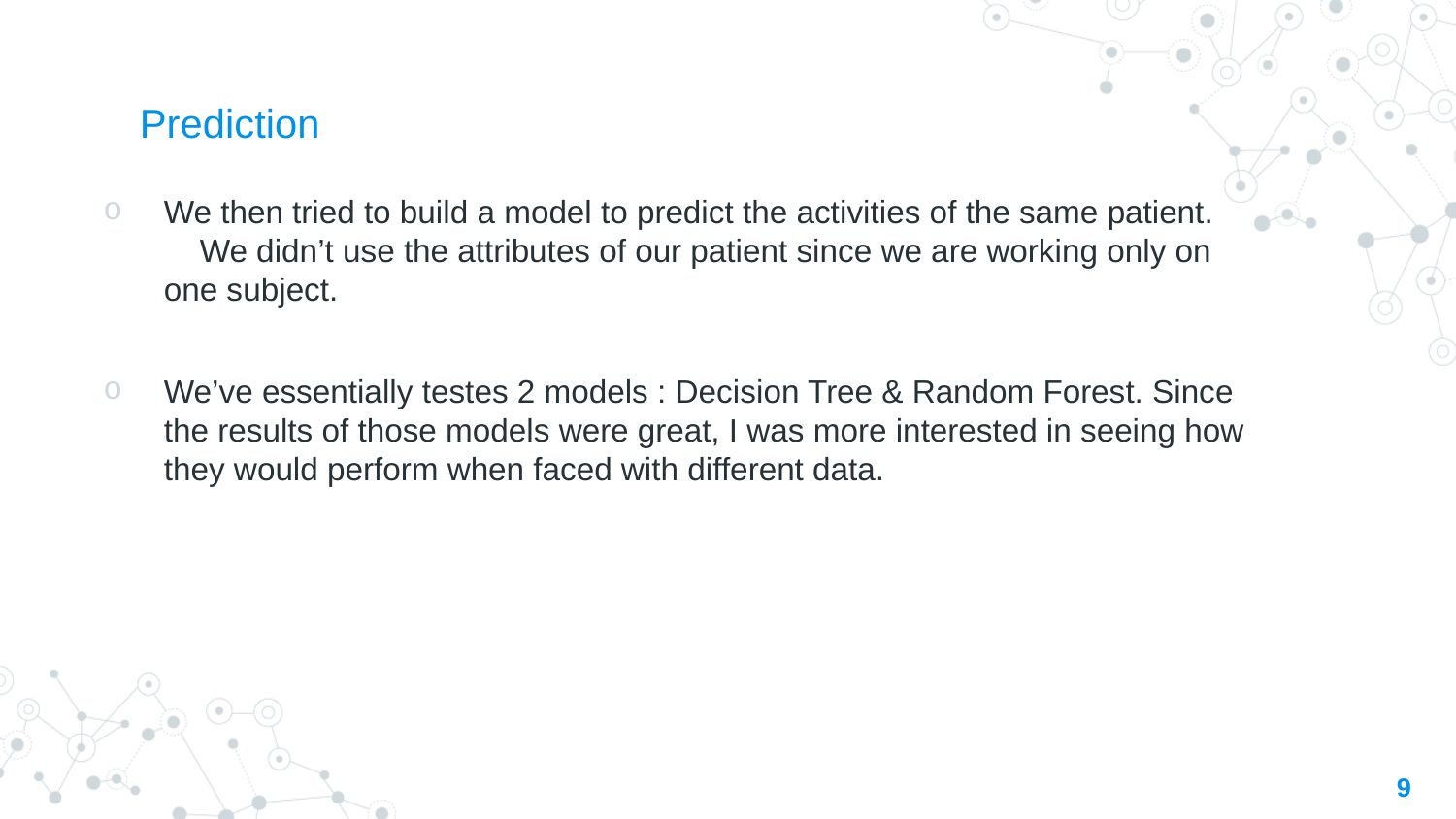

# Prediction
We then tried to build a model to predict the activities of the same patient.          We didn’t use the attributes of our patient since we are working only on one subject.

We’ve essentially testes 2 models : Decision Tree & Random Forest. Since the results of those models were great, I was more interested in seeing how they would perform when faced with different data.
9